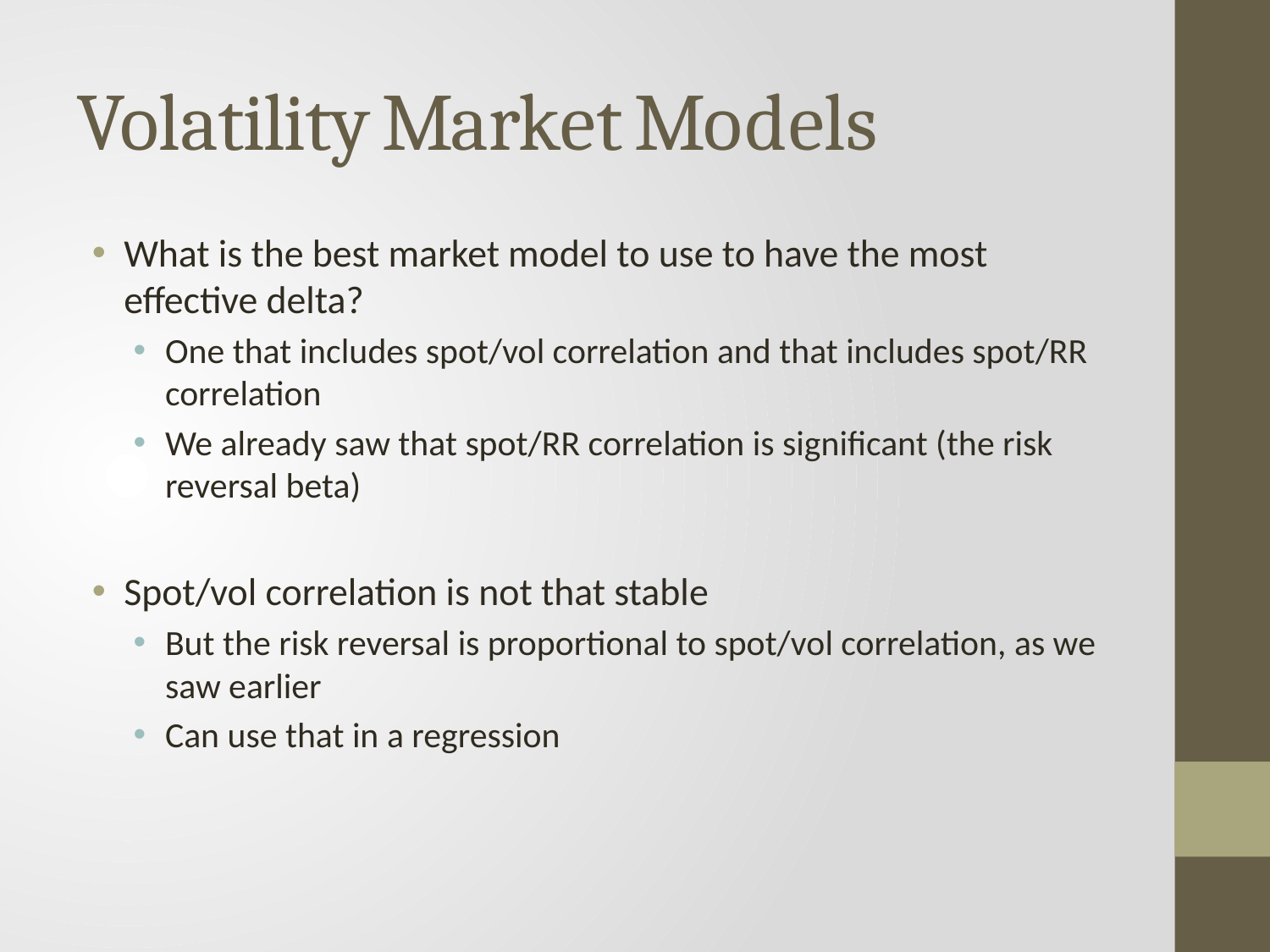

# Volatility Market Models
What is the best market model to use to have the most effective delta?
One that includes spot/vol correlation and that includes spot/RR correlation
We already saw that spot/RR correlation is significant (the risk reversal beta)

Spot/vol correlation is not that stable
But the risk reversal is proportional to spot/vol correlation, as we saw earlier
Can use that in a regression